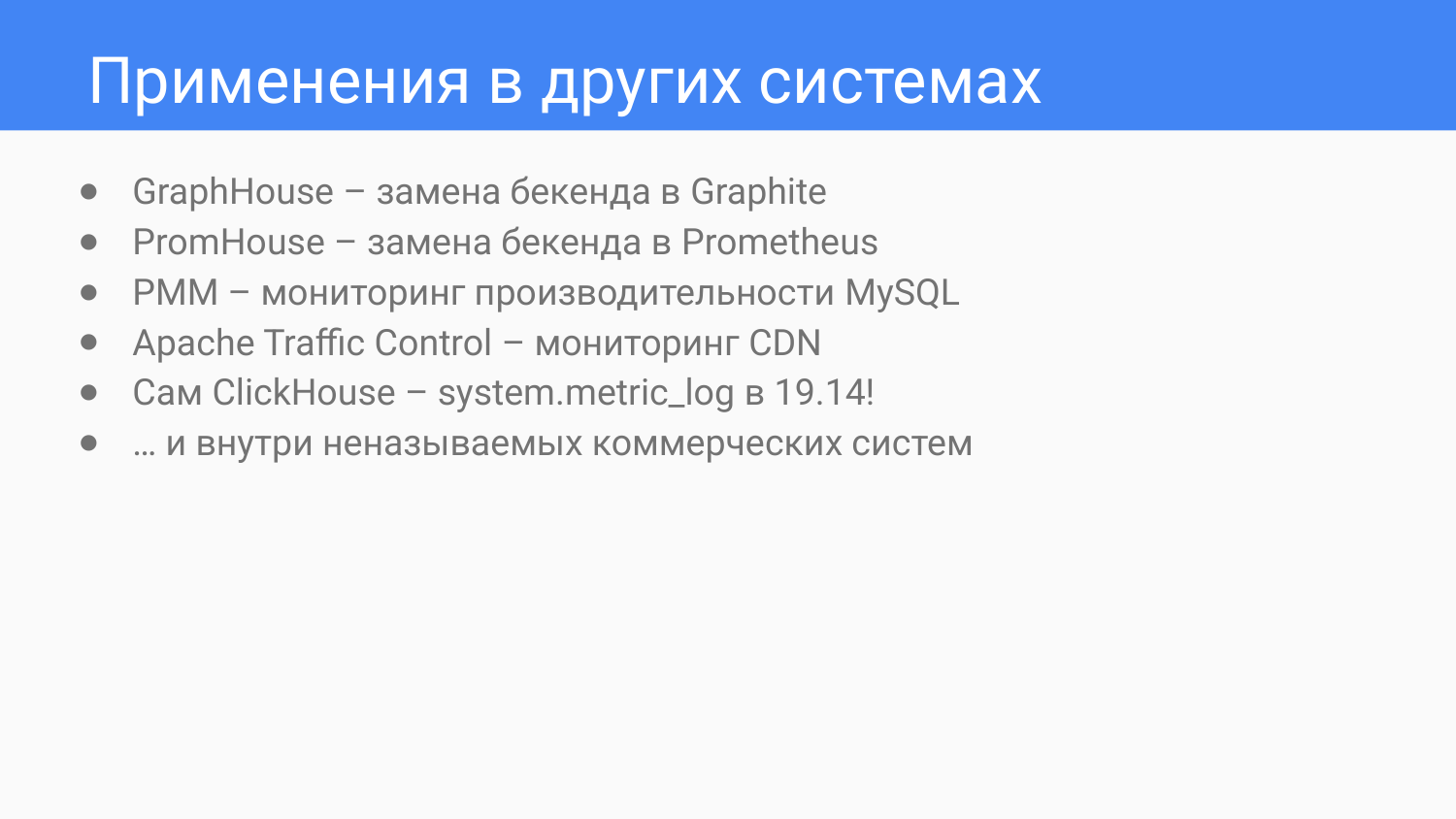

# Применения в других системах
GraphHouse – замена бекенда в Graphite
PromHouse – замена бекенда в Prometheus
PMM – мониторинг производительности MySQL
Apache Traffic Control – мониторинг CDN
Сам ClickHouse – system.metric_log в 19.14!
… и внутри неназываемых коммерческих систем